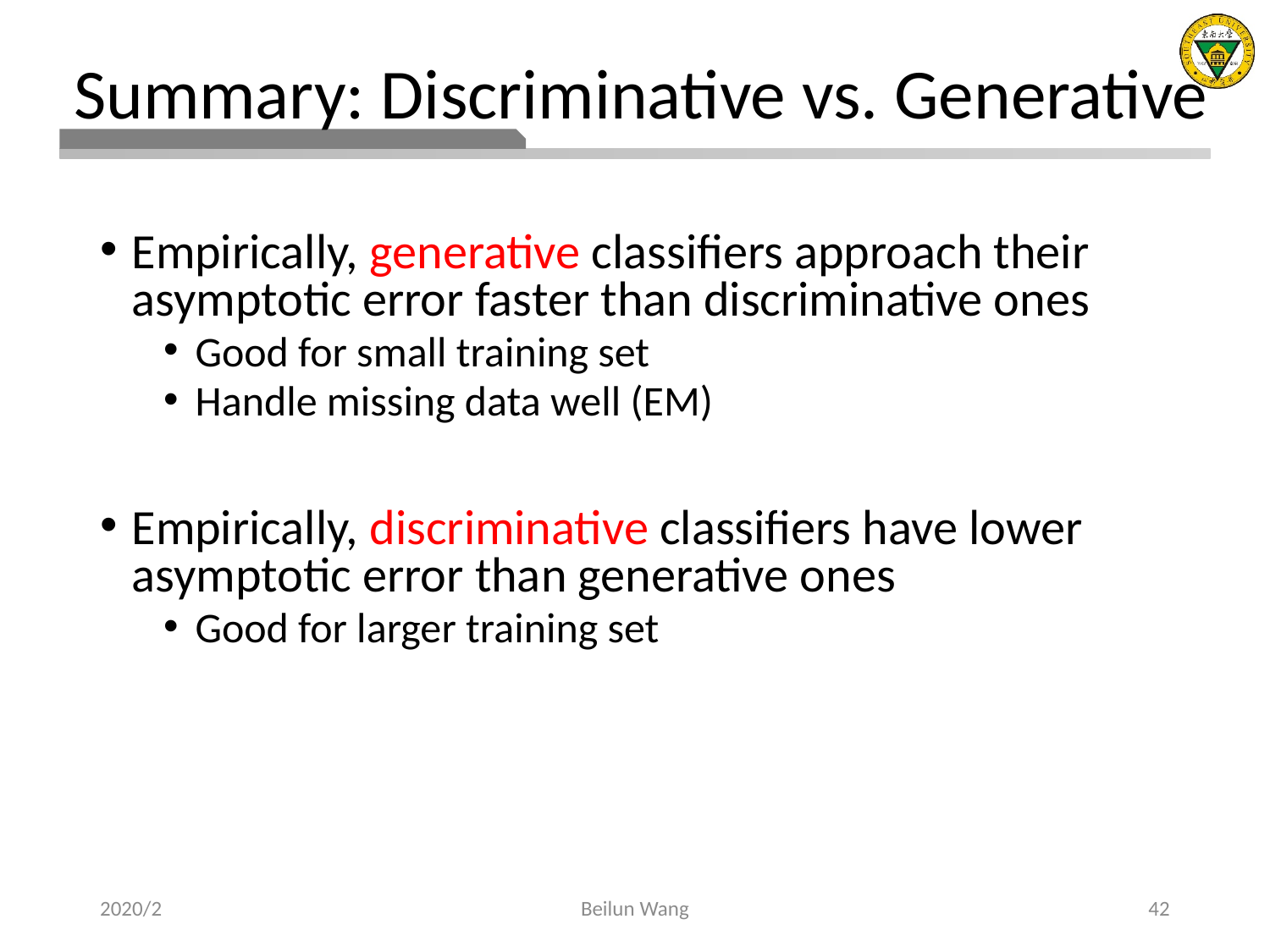

# Summary: Discriminative vs. Generative
Empirically, generative classifiers approach their asymptotic error faster than discriminative ones
Good for small training set
Handle missing data well (EM)

Empirically, discriminative classifiers have lower asymptotic error than generative ones
Good for larger training set

2020/2
Beilun Wang
42